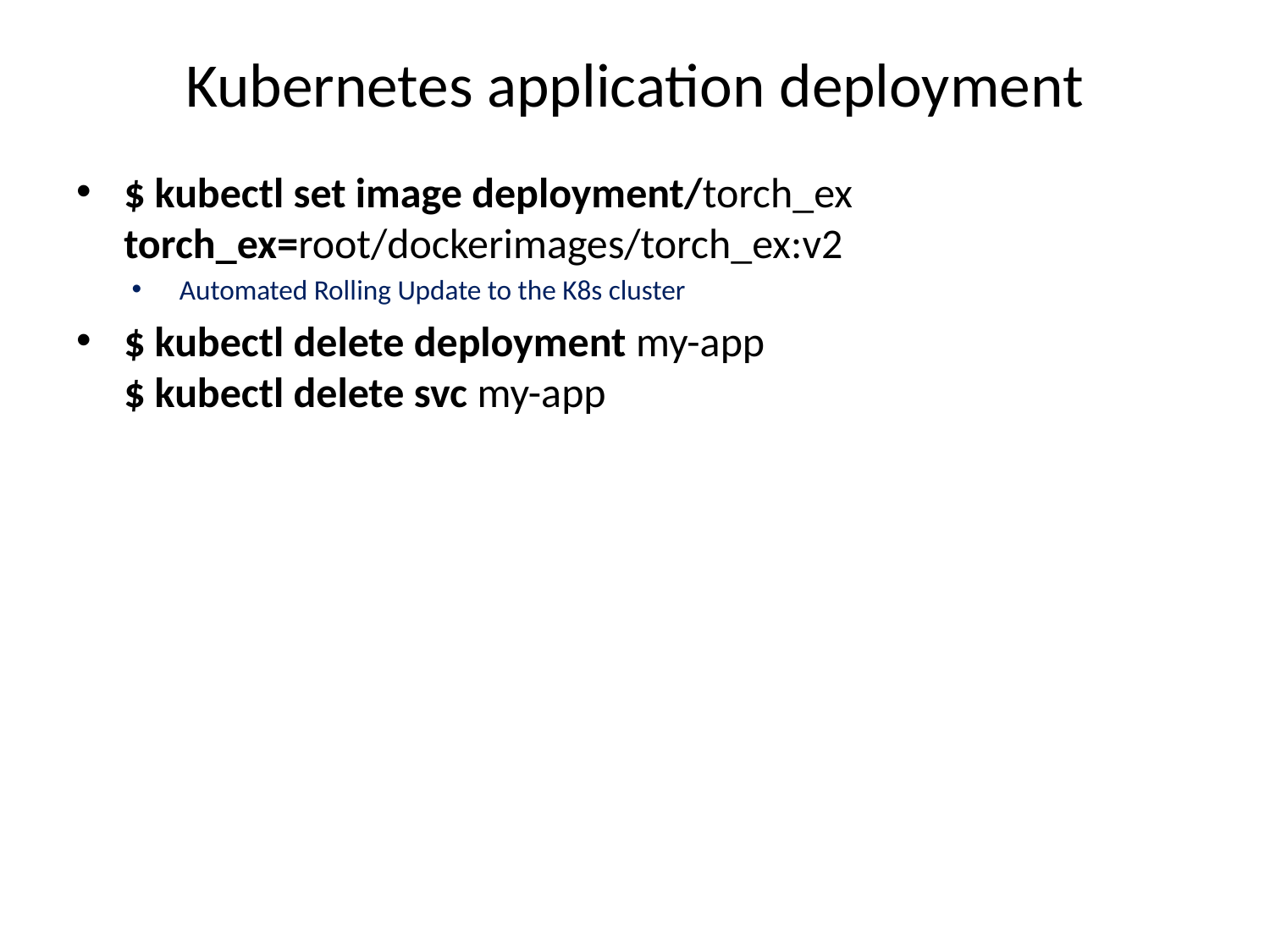

# Kubernetes application deployment
$ kubectl set image deployment/torch_ex torch_ex=root/dockerimages/torch_ex:v2
Automated Rolling Update to the K8s cluster
$ kubectl delete deployment my-app
$ kubectl delete svc my-app